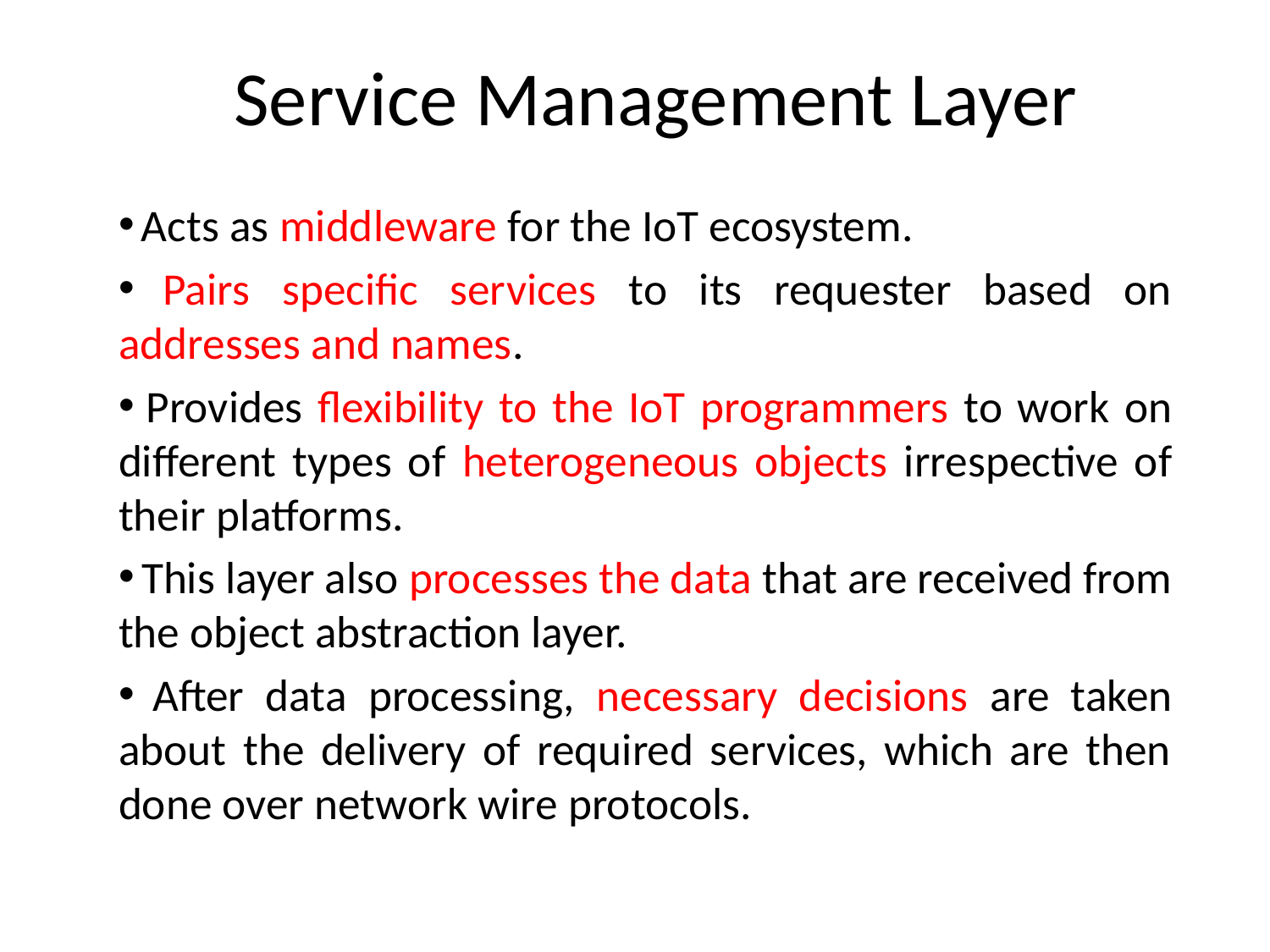

# Service Management Layer
 Acts as middleware for the IoT ecosystem.
 Pairs specific services to its requester based on addresses and names.
 Provides flexibility to the IoT programmers to work on different types of heterogeneous objects irrespective of their platforms.
 This layer also processes the data that are received from the object abstraction layer.
 After data processing, necessary decisions are taken about the delivery of required services, which are then done over network wire protocols.